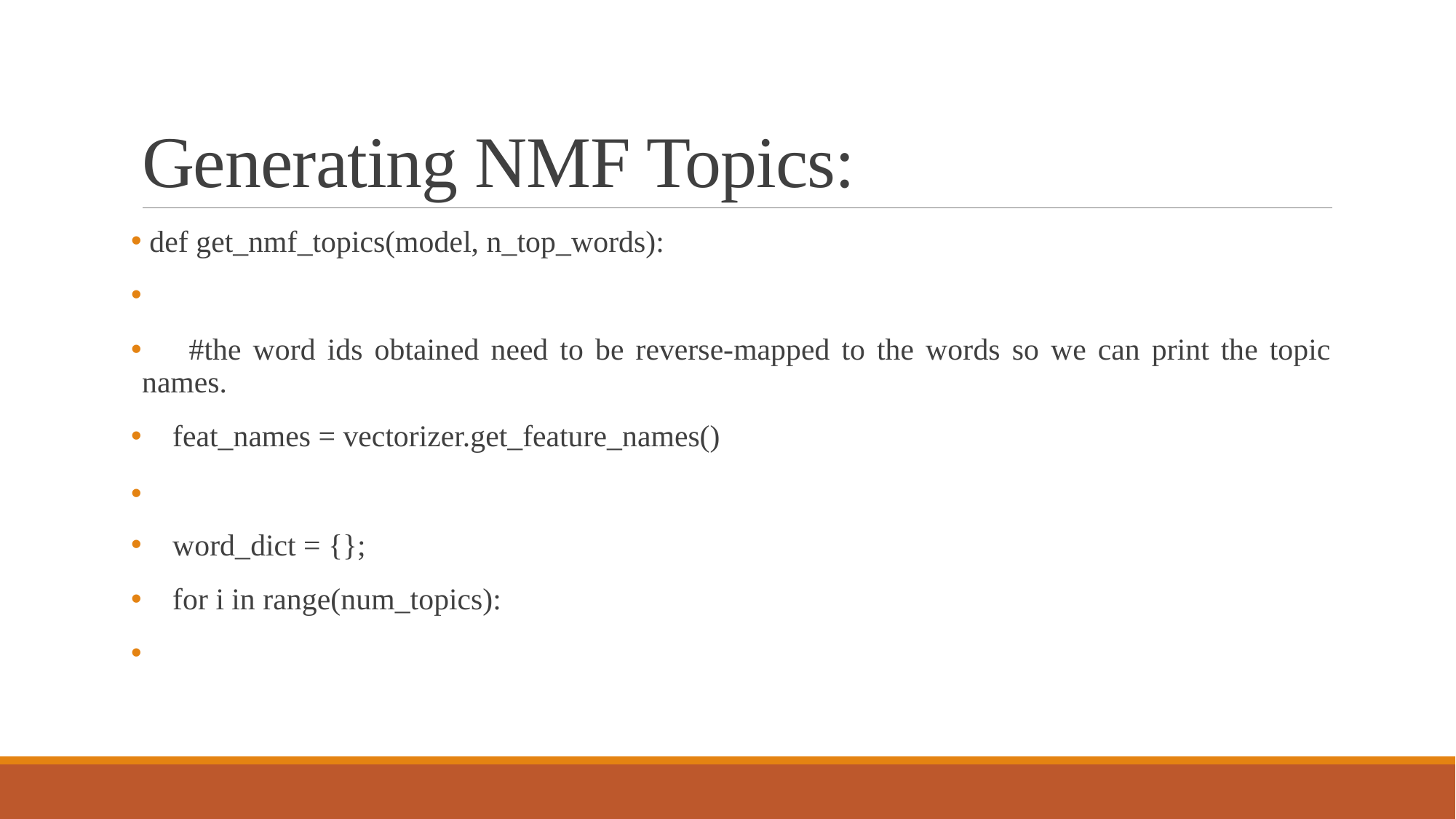

# Generating NMF Topics:
 def get_nmf_topics(model, n_top_words):

    #the word ids obtained need to be reverse-mapped to the words so we can print the topic names.
    feat_names = vectorizer.get_feature_names()

    word_dict = {};
    for i in range(num_topics):